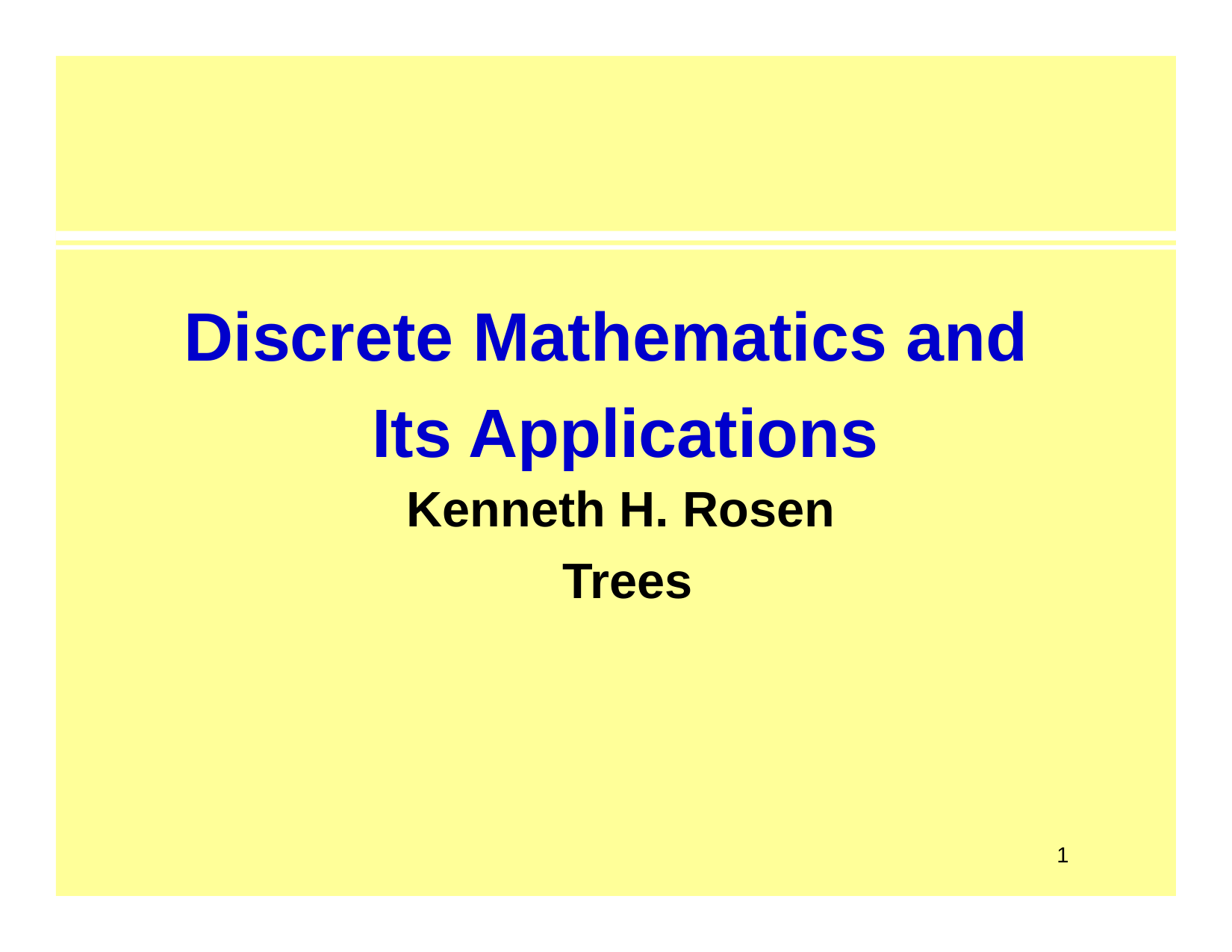

# Discrete Mathematics and  Its Applications
Kenneth H. Rosen  Trees
1